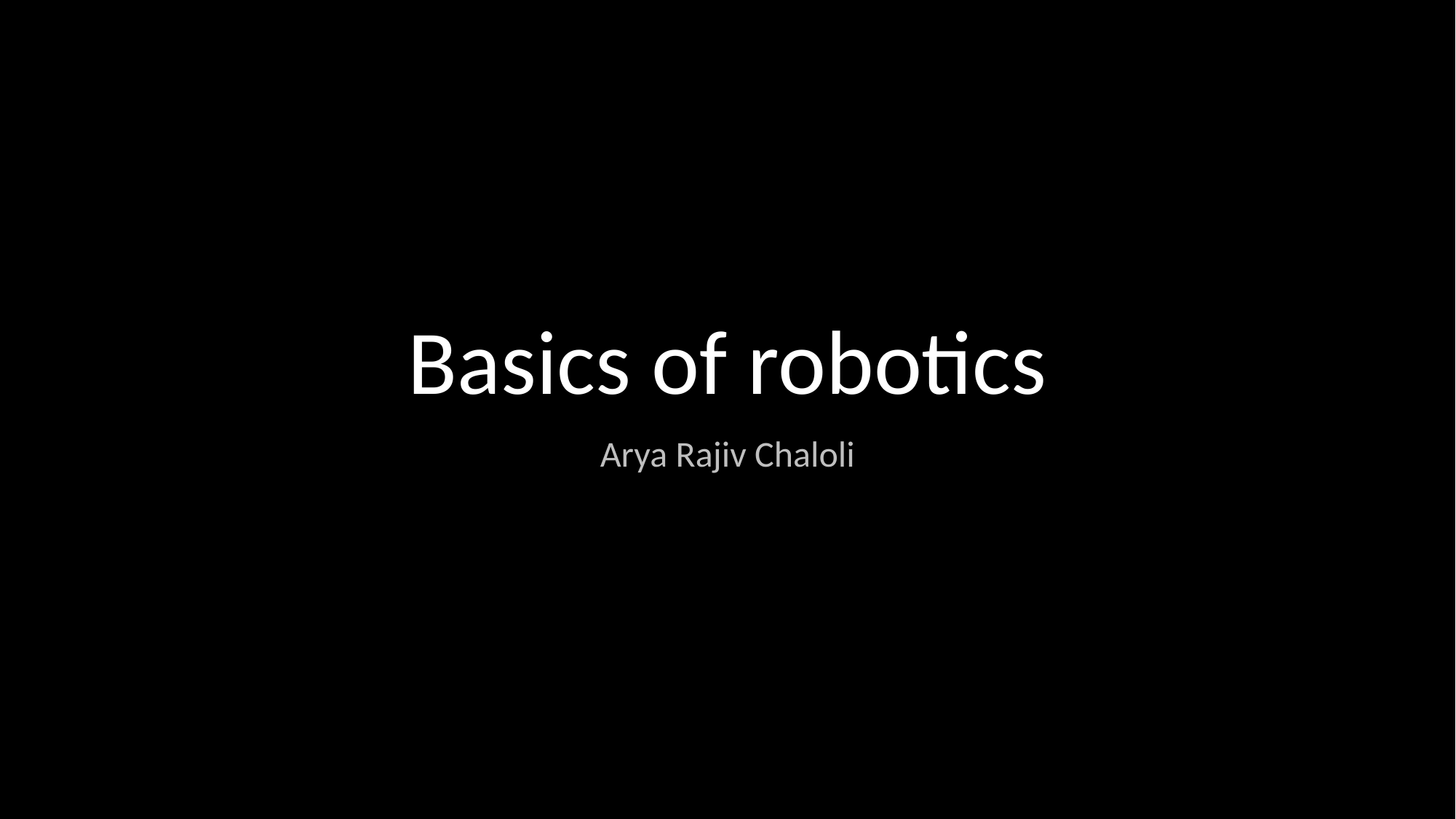

# Basics of robotics
Arya Rajiv Chaloli